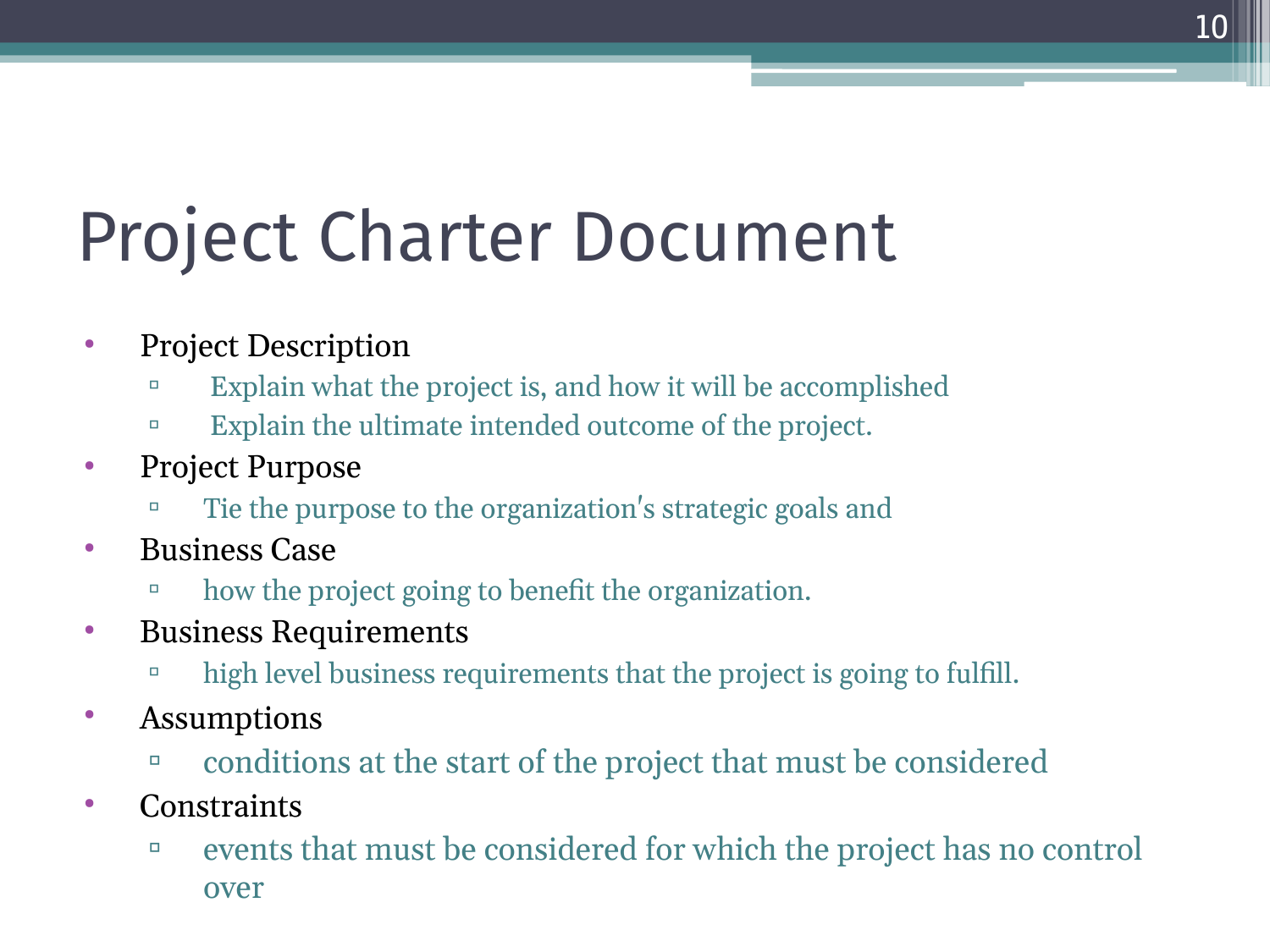

10
# Project Charter Document
Project Description
 Explain what the project is, and how it will be accomplished
 Explain the ultimate intended outcome of the project.
Project Purpose
Tie the purpose to the organization's strategic goals and
Business Case
how the project going to benefit the organization.
Business Requirements
high level business requirements that the project is going to fulfill.
Assumptions
conditions at the start of the project that must be considered
Constraints
events that must be considered for which the project has no control over